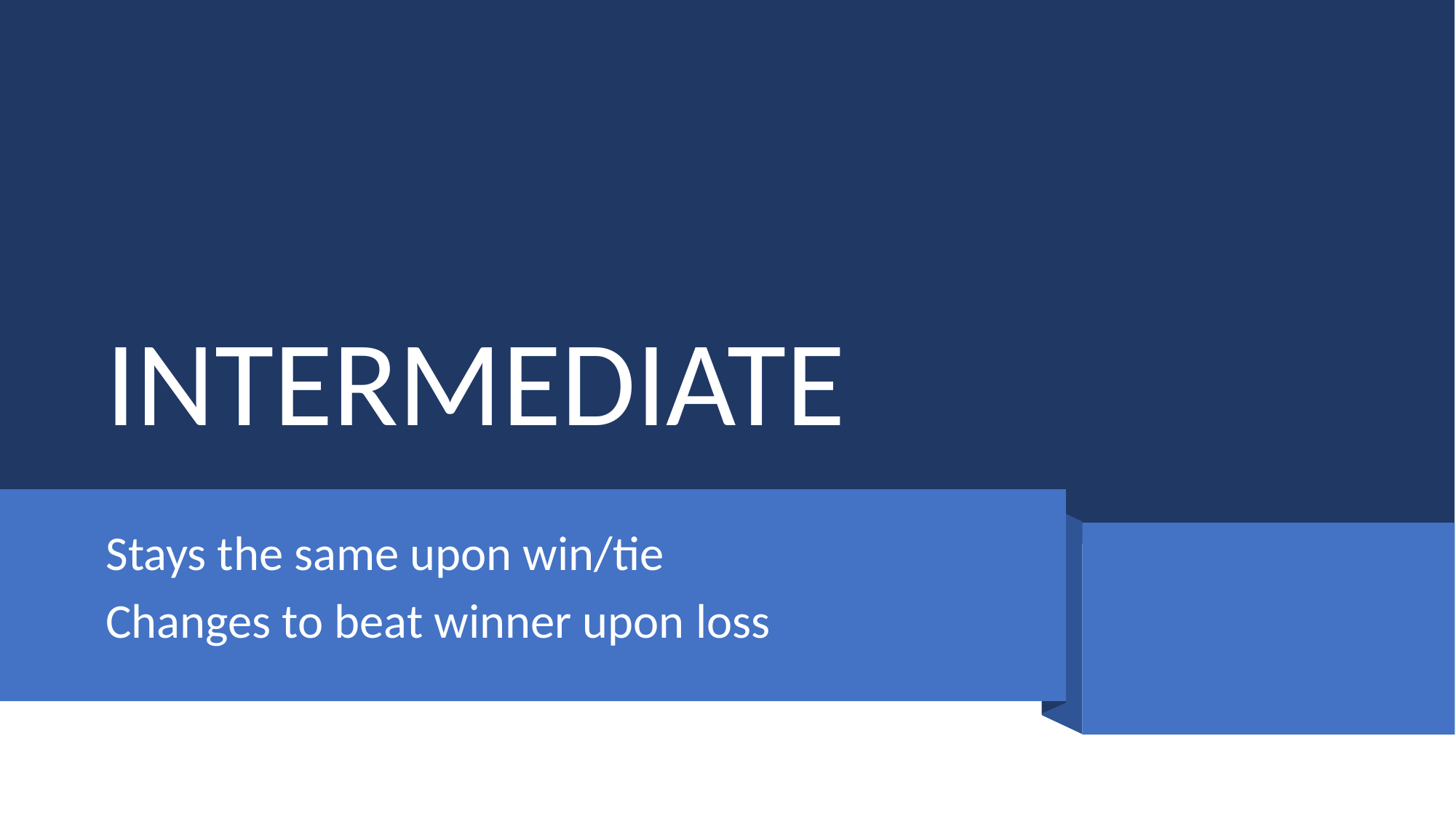

# INTERMEDIATE

Stays the same upon win/tie
Changes to beat winner upon loss